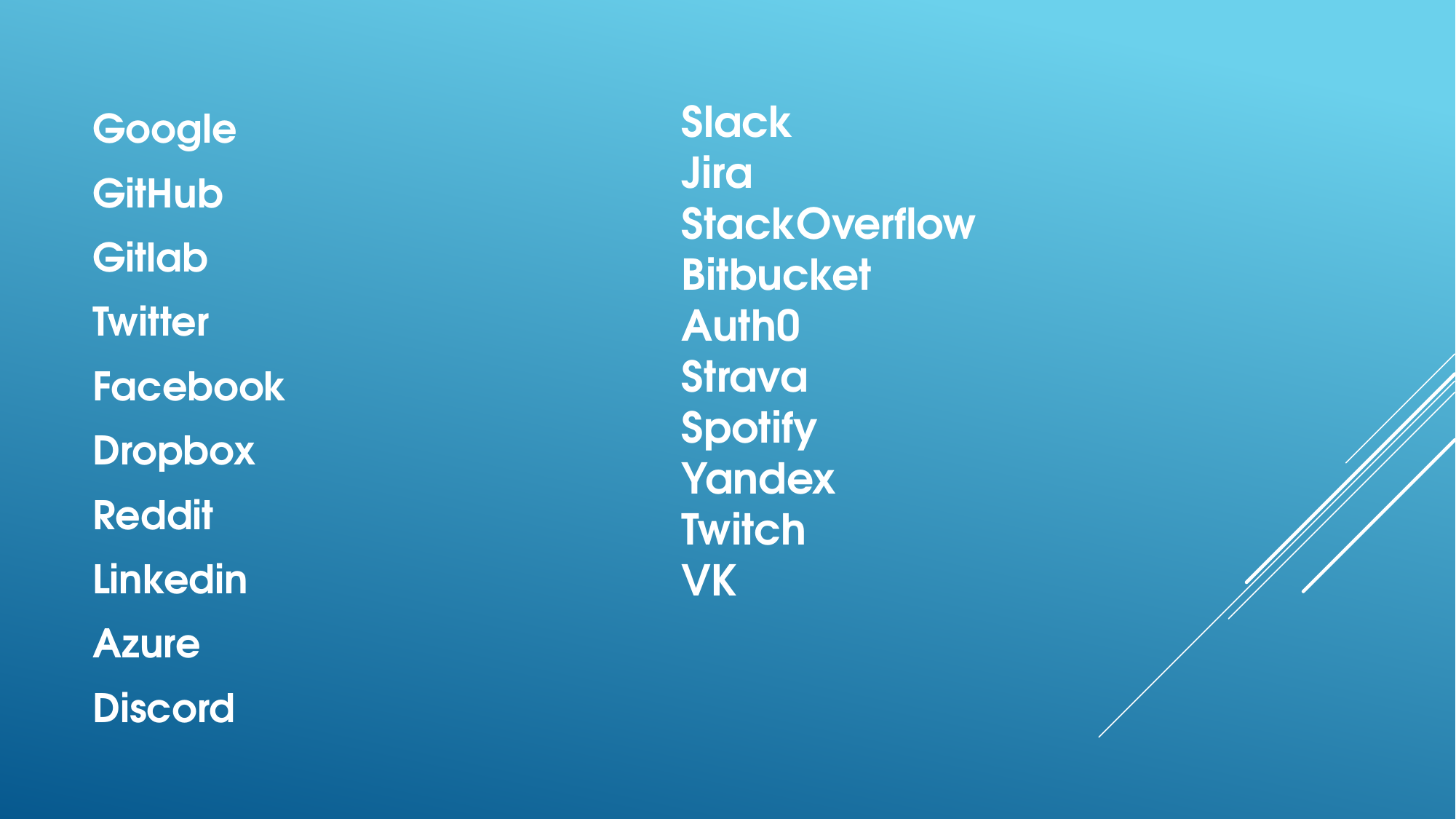

Google
GitHub
Gitlab
Twitter
Facebook
Dropbox
Reddit
Linkedin
Azure
Discord

 Slack
 Jira
 StackOverflow
 Bitbucket
 Auth0
 Strava
 Spotify
 Yandex
 Twitch
 VK